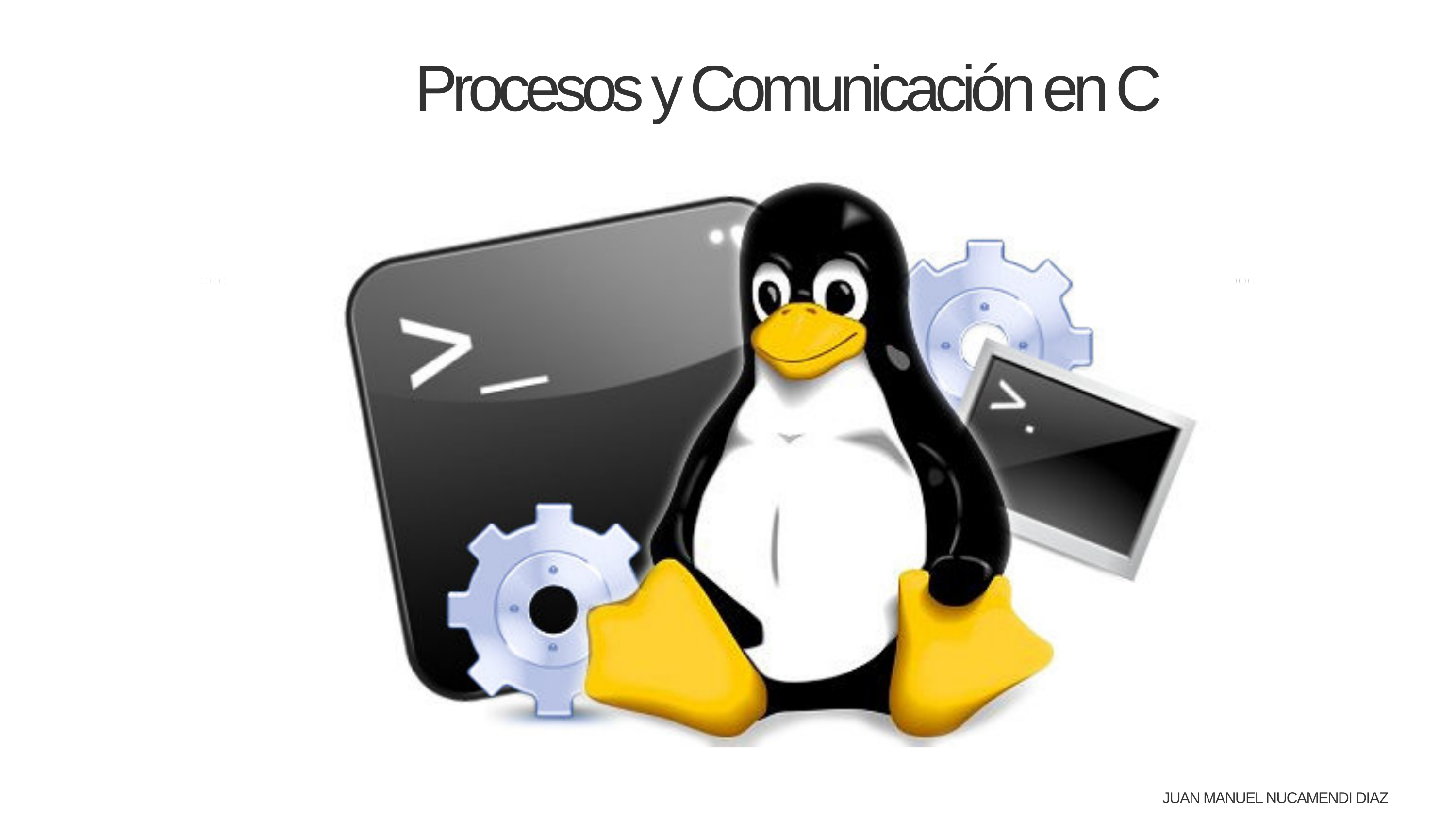

Procesos y Comunicación en C

JUAN MANUEL NUCAMENDI DIAZ